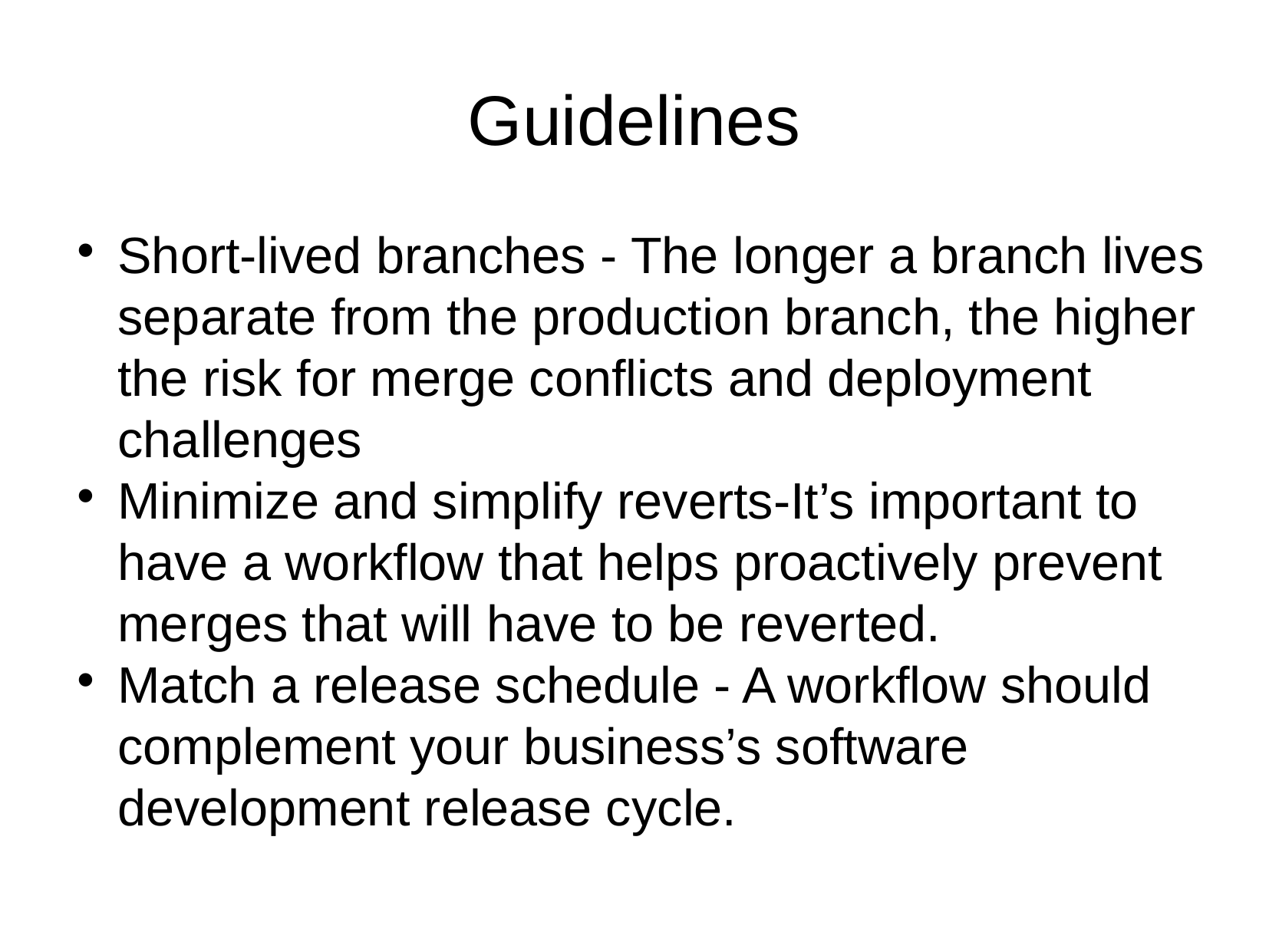

Guidelines
Short-lived branches - The longer a branch lives separate from the production branch, the higher the risk for merge conflicts and deployment challenges
Minimize and simplify reverts-It’s important to have a workflow that helps proactively prevent merges that will have to be reverted.
Match a release schedule - A workflow should complement your business’s software development release cycle.